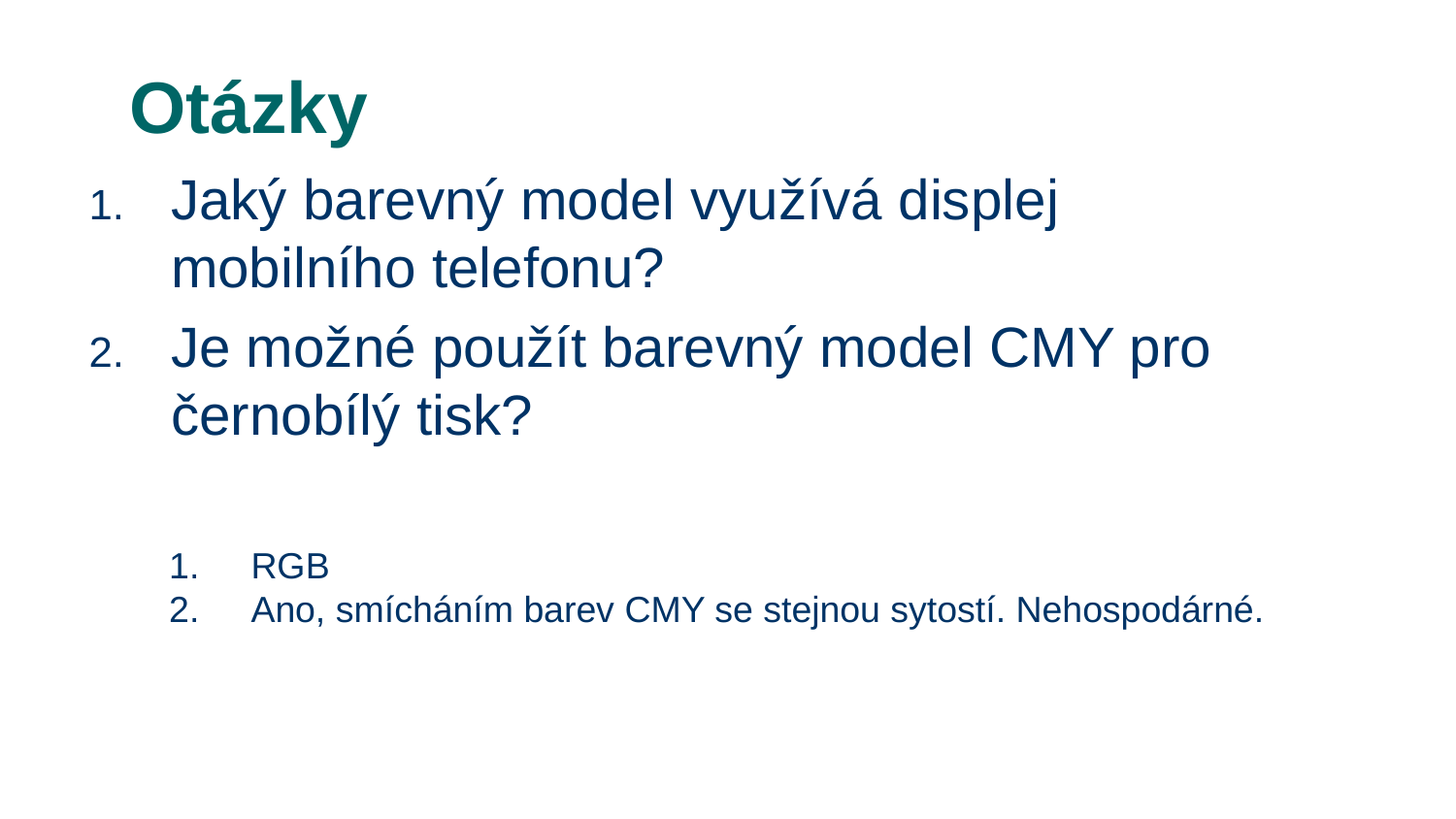

# Otázky
Jaký barevný model využívá displej mobilního telefonu?
Je možné použít barevný model CMY pro černobílý tisk?
RGB
Ano, smícháním barev CMY se stejnou sytostí. Nehospodárné.